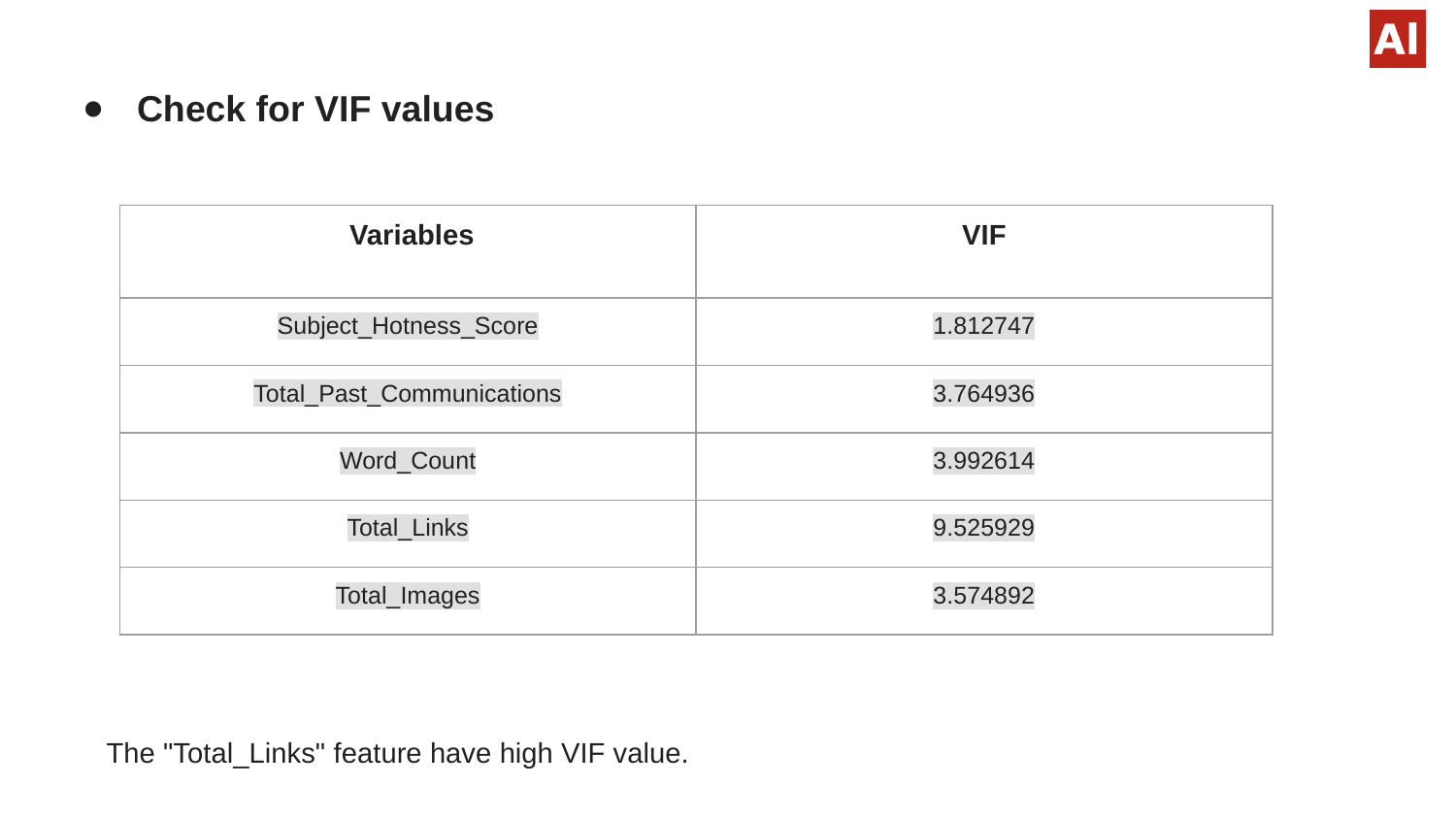

# Check for VIF values

| Variables | VIF |
| --- | --- |
| Subject\_Hotness\_Score | 1.812747 |
| Total\_Past\_Communications | 3.764936 |
| Word\_Count | 3.992614 |
| Total\_Links | 9.525929 |
| Total\_Images | 3.574892 |
The "Total_Links" feature have high VIF value.